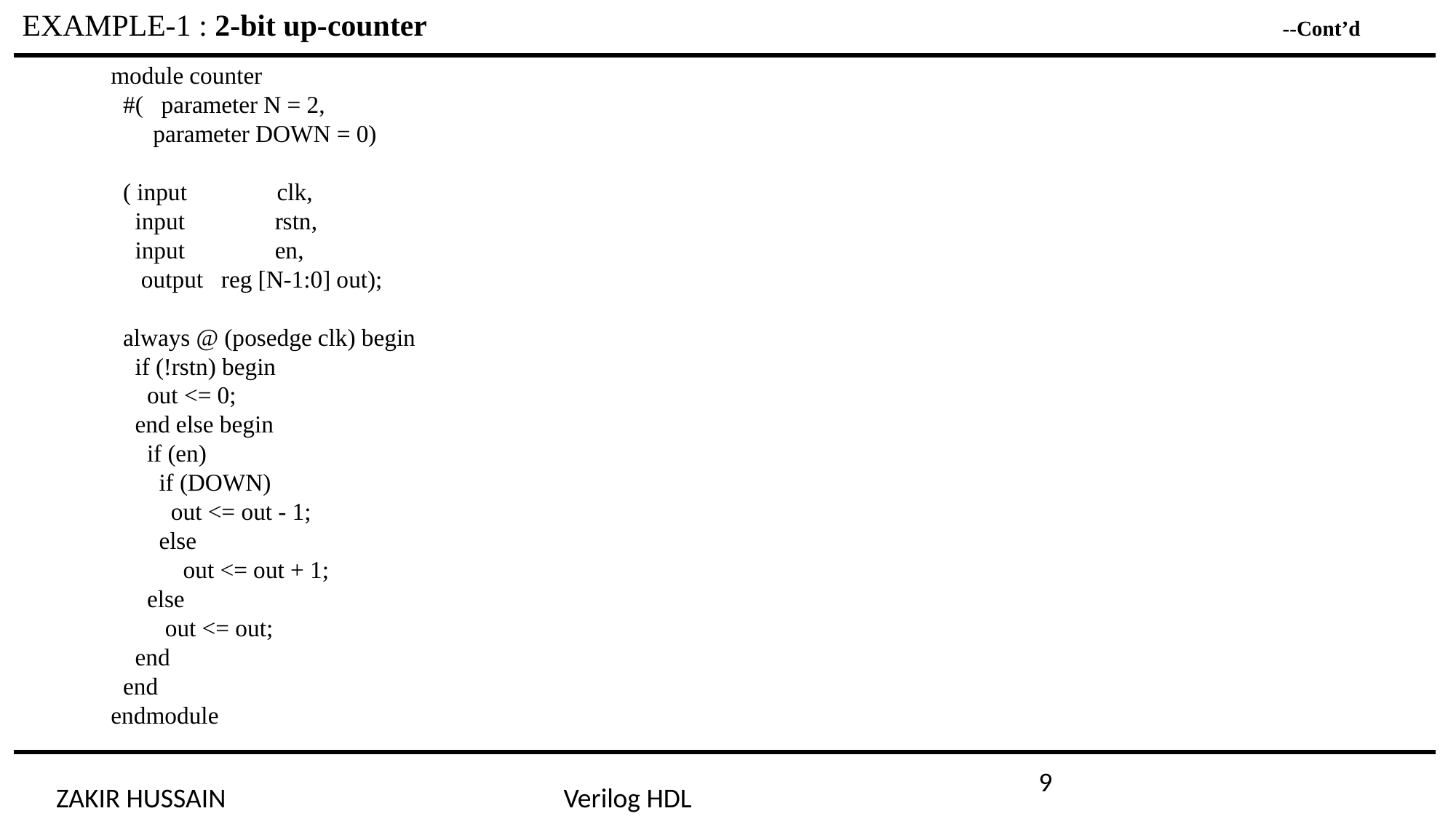

EXAMPLE-1 : 2-bit up-counter                                                                                                                --Cont’d
module counter
  #(   parameter N = 2,
       parameter DOWN = 0)

  ( input               clk,
    input               rstn,
    input               en,
     output   reg [N-1:0] out);

  always @ (posedge clk) begin
    if (!rstn) begin
      out <= 0;
    end else begin
      if (en)
        if (DOWN)
          out <= out - 1;
        else
            out <= out + 1;
      else
         out <= out;
    end
  end
endmodule
9